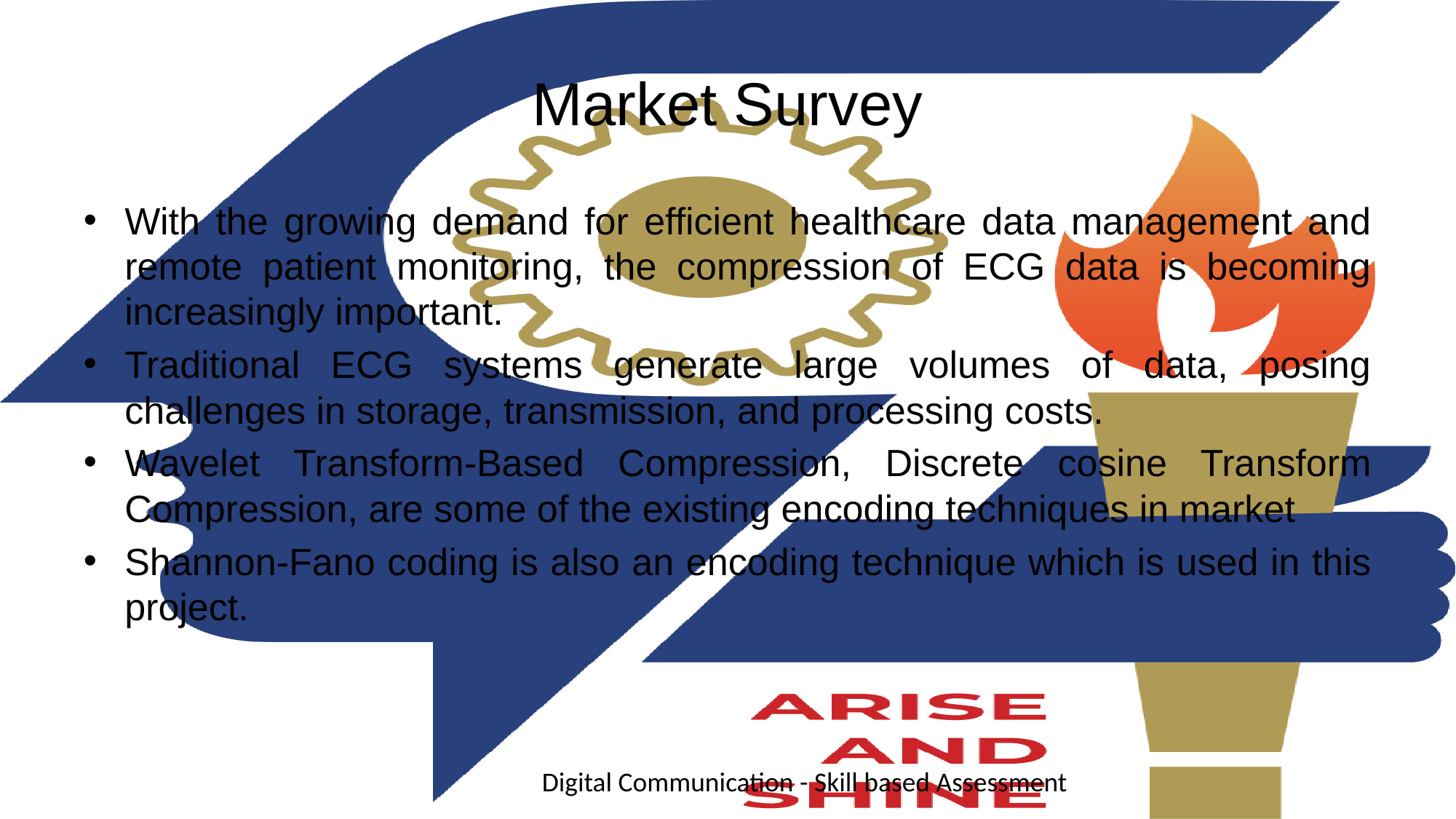

# Market Survey
With the growing demand for efficient healthcare data management and remote patient monitoring, the compression of ECG data is becoming increasingly important.
Traditional ECG systems generate large volumes of data, posing challenges in storage, transmission, and processing costs.
Wavelet Transform-Based Compression, Discrete cosine Transform Compression, are some of the existing encoding techniques in market
Shannon-Fano coding is also an encoding technique which is used in this project.
Digital Communication - Skill based Assessment